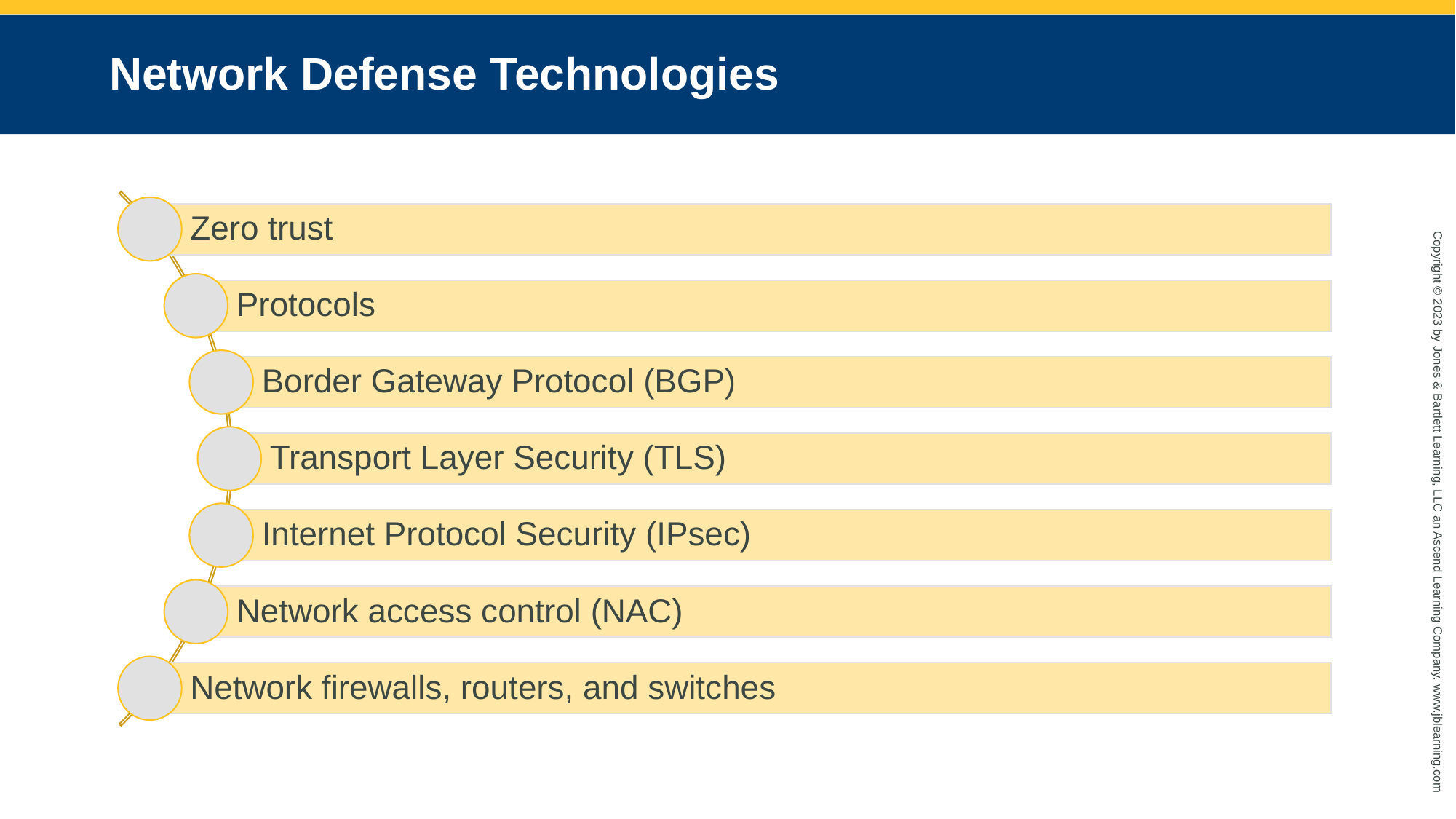

# Network Defense Technologies
Zero trust
Protocols
Border Gateway Protocol (BGP)
Transport Layer Security (TLS)
Internet Protocol Security (IPsec)
Network access control (NAC)
Network firewalls, routers, and switches